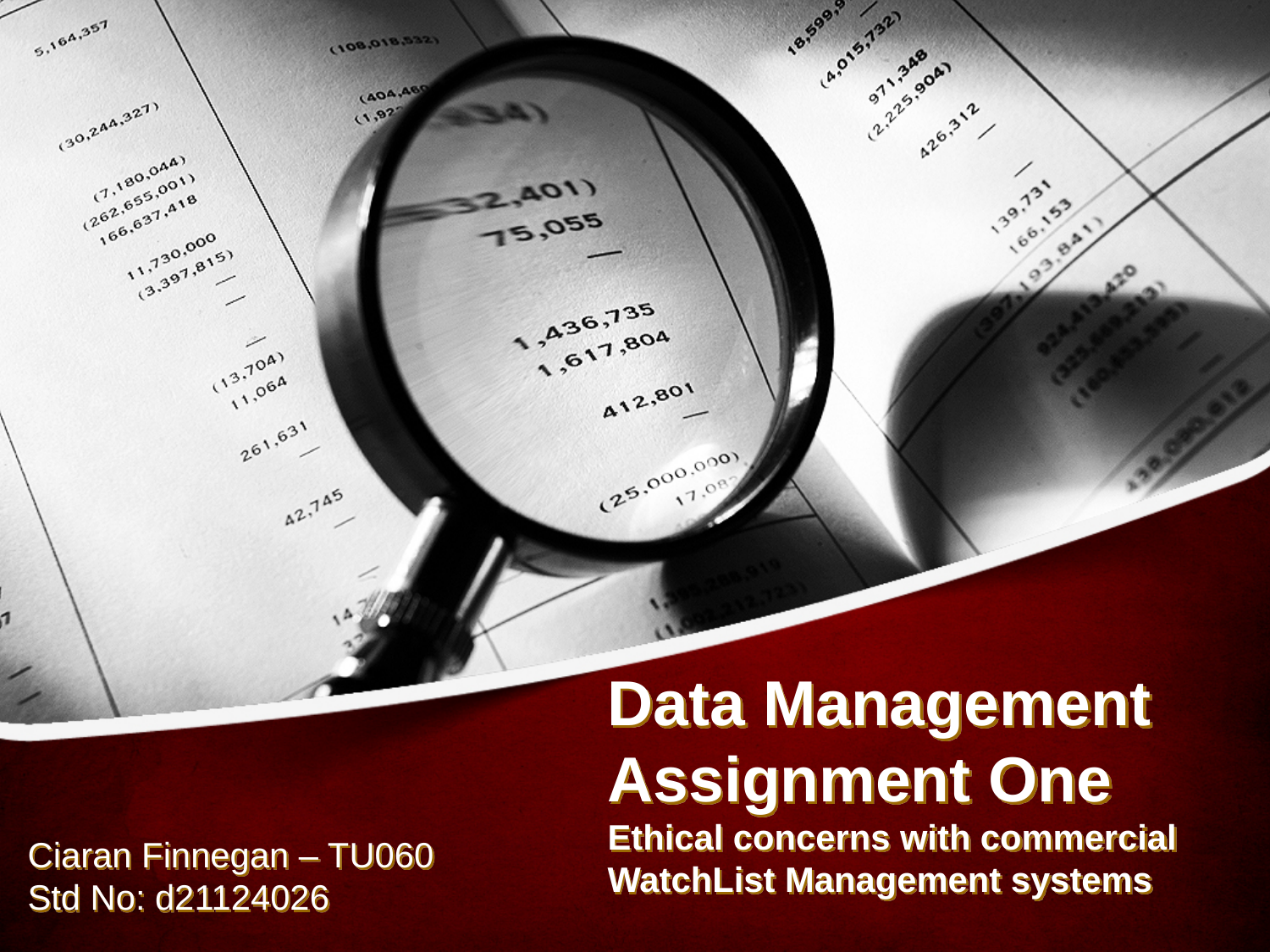

# Data Management Assignment One Ethical concerns with commercial WatchList Management systems
Ciaran Finnegan – TU060
Std No: d21124026